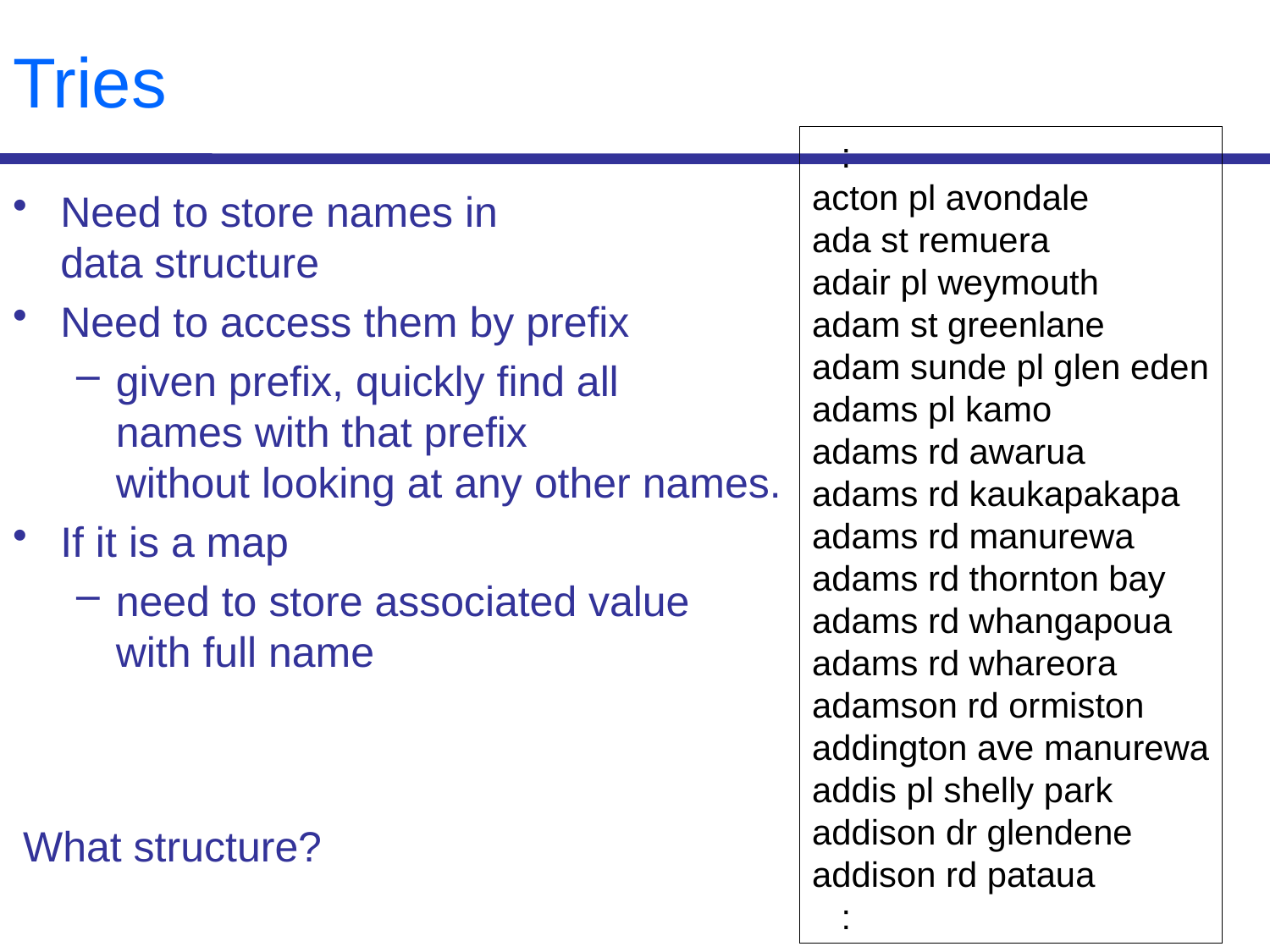

# Tries
   :
acton pl avondale
ada st remuera
adair pl weymouth
adam st greenlane
adam sunde pl glen eden
adams pl kamo
adams rd awarua
adams rd kaukapakapa
adams rd manurewa
adams rd thornton bay
adams rd whangapoua
adams rd whareora
adamson rd ormiston
addington ave manurewa
addis pl shelly park
addison dr glendene
addison rd pataua
   :
Need to store names in
data structure
Need to access them by prefix
given prefix, quickly find all
names with that prefix
without looking at any other names.
If it is a map
need to store associated value
with full name

What structure?